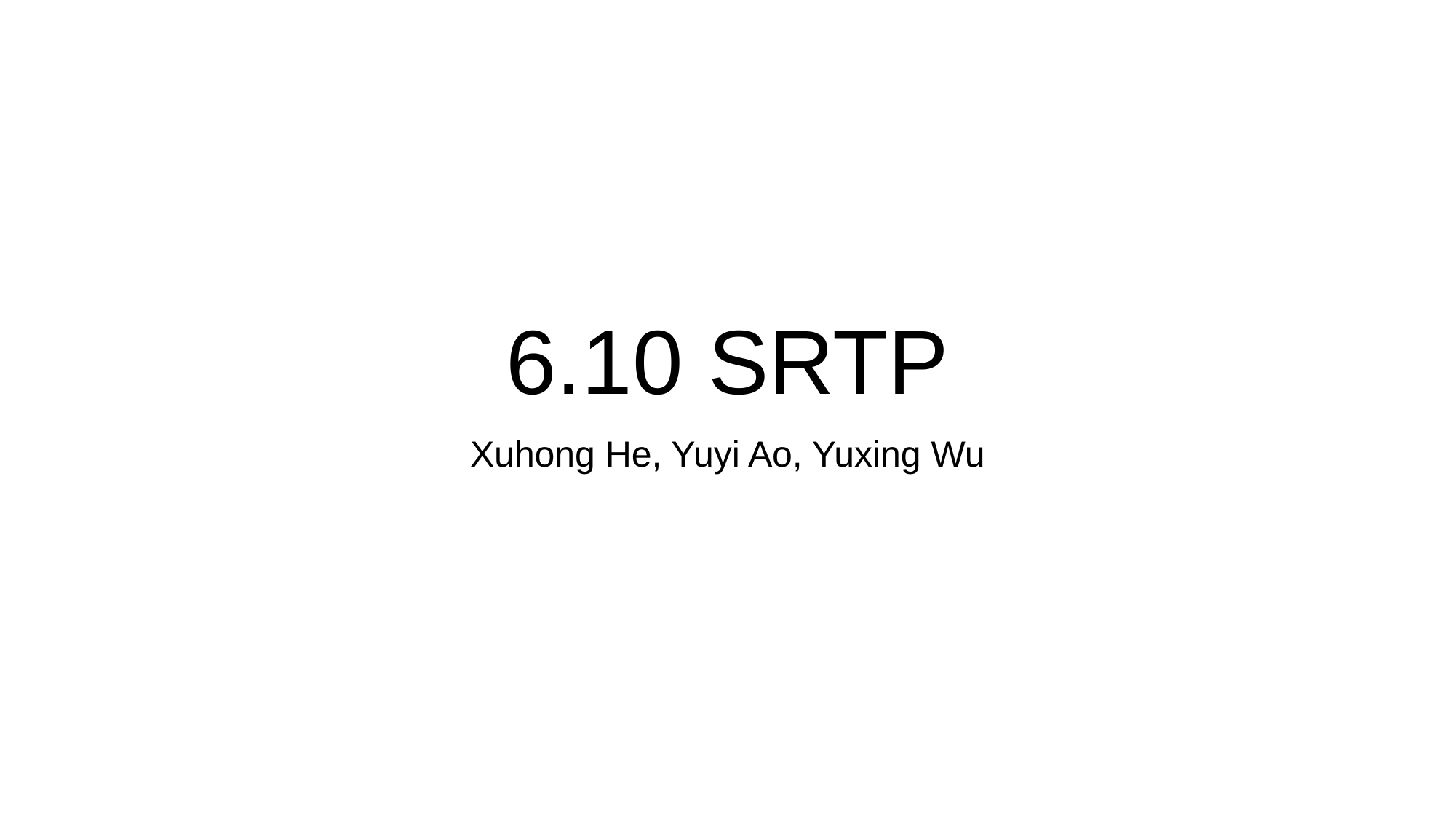

# 6.10 SRTP
Xuhong He, Yuyi Ao, Yuxing Wu